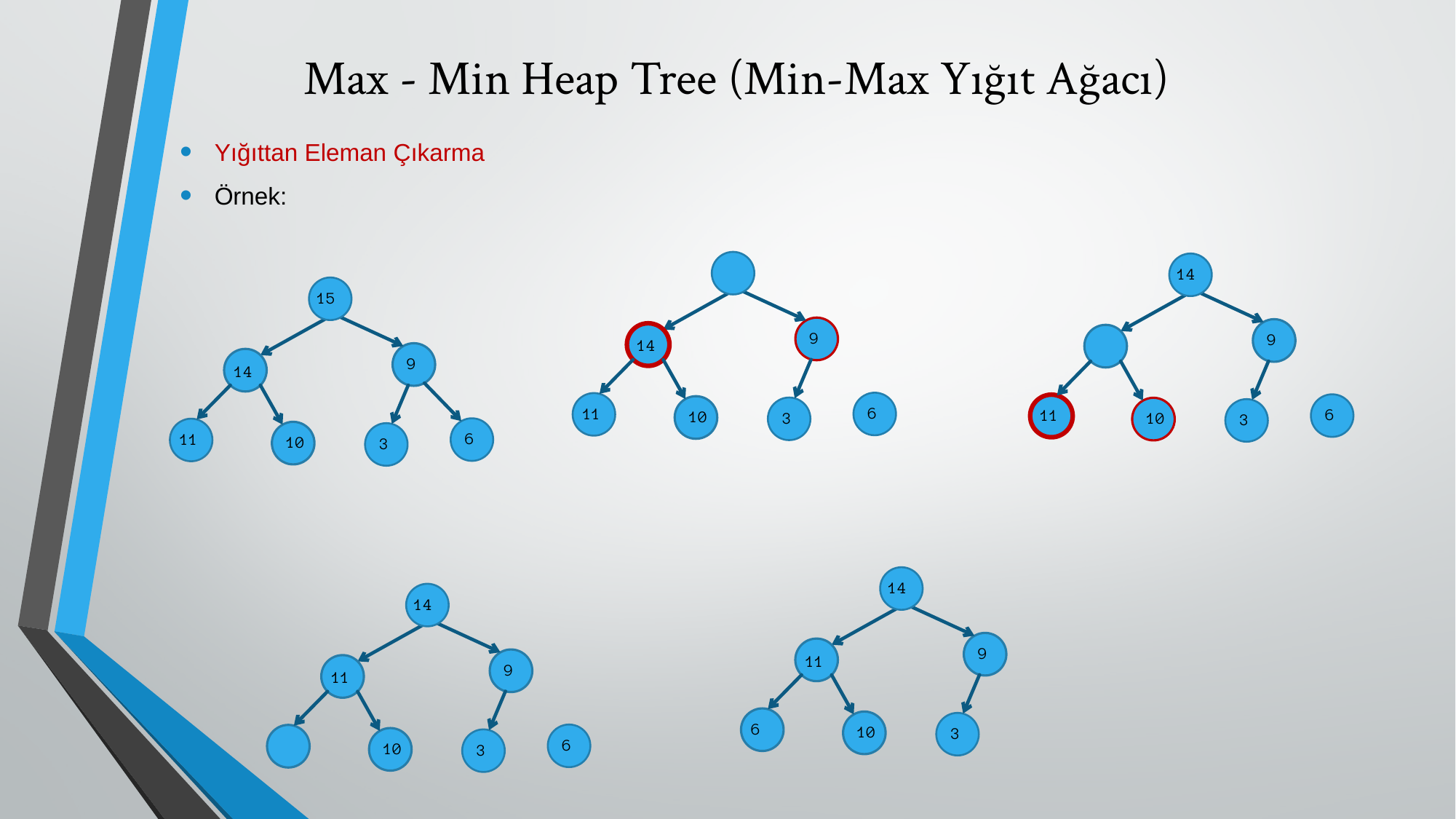

# Max - Min Heap Tree (Min-Max Yığıt Ağacı)
Yığıttan Eleman Çıkarma
Örnek:

9

14

6

11

10

3

14

9

6

11

10

3

15

9

14

6

11

10

3

14

9

11

6

10

3

14

9

11

6

10

3